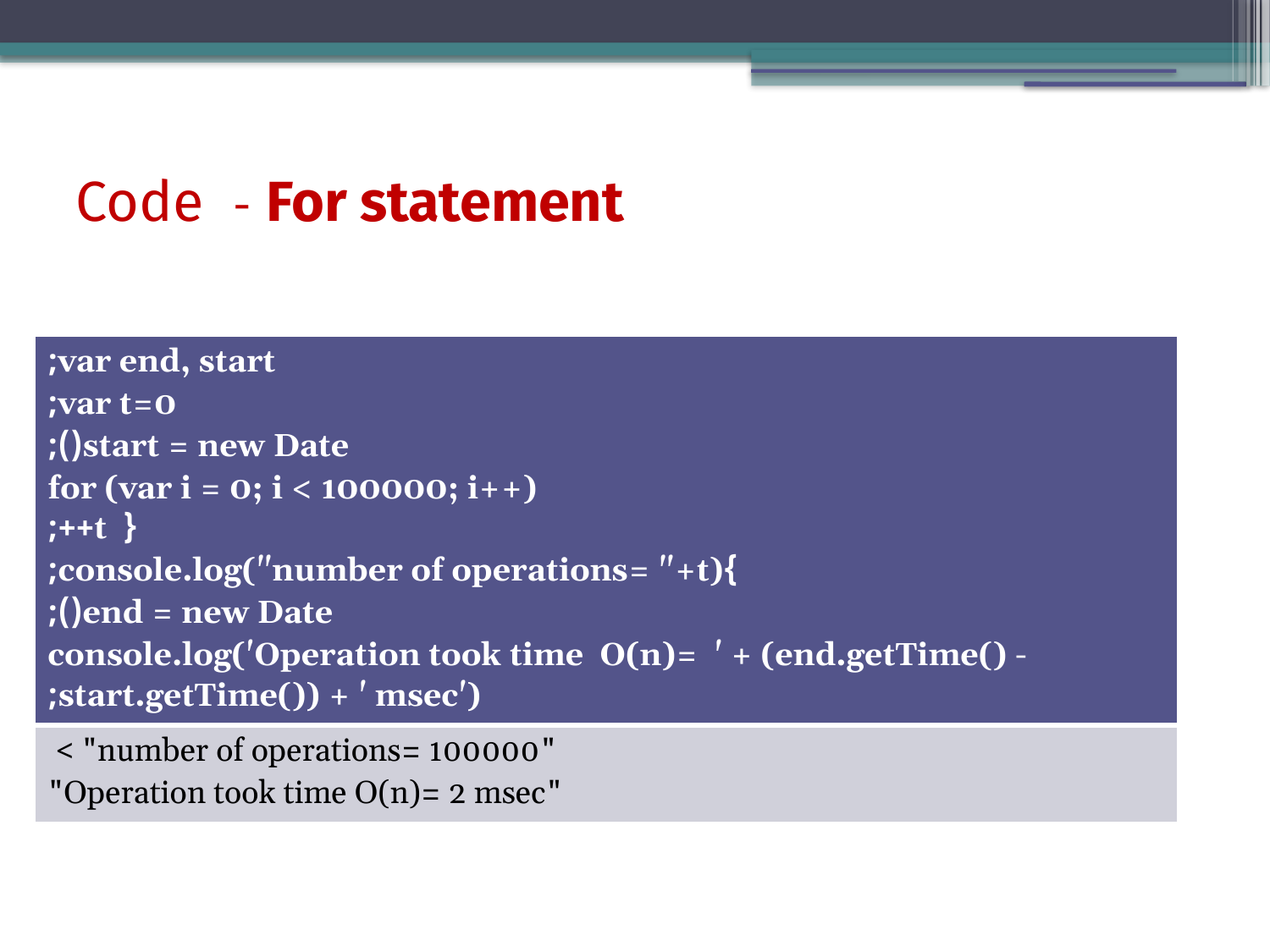

Code  - For statement
| var end, start; var t=0; start = new Date(); for (var i = 0; i < 100000; i++) { t++; }console.log("number of operations= "+t); end = new Date(); console.log('Operation took time O(n)= ' + (end.getTime() - start.getTime()) + ' msec'); |
| --- |
| "number of operations= 100000" > "Operation took time O(n)= 2 msec" |